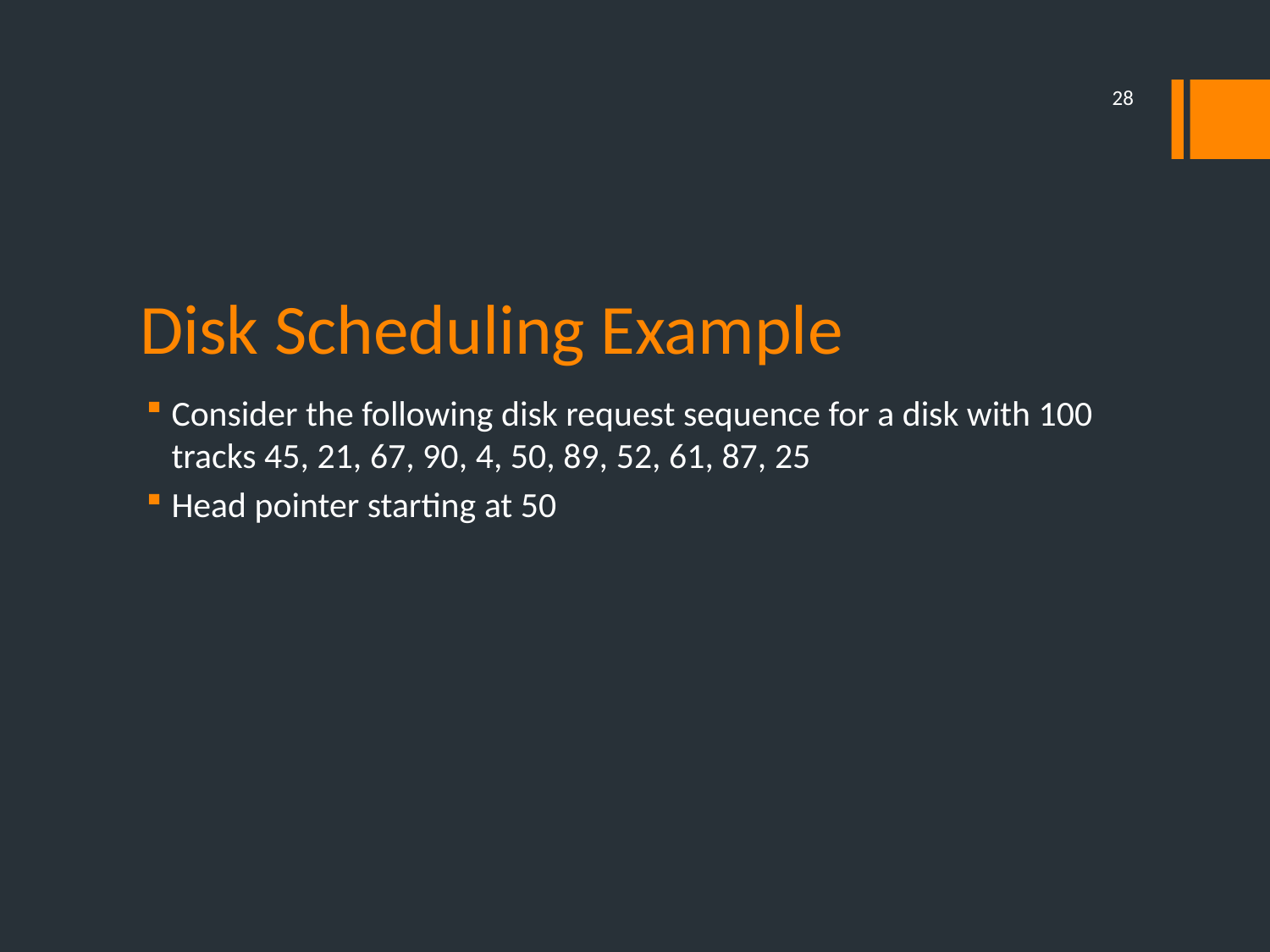

28
# Disk Scheduling Example
Consider the following disk request sequence for a disk with 100 tracks 45, 21, 67, 90, 4, 50, 89, 52, 61, 87, 25
Head pointer starting at 50